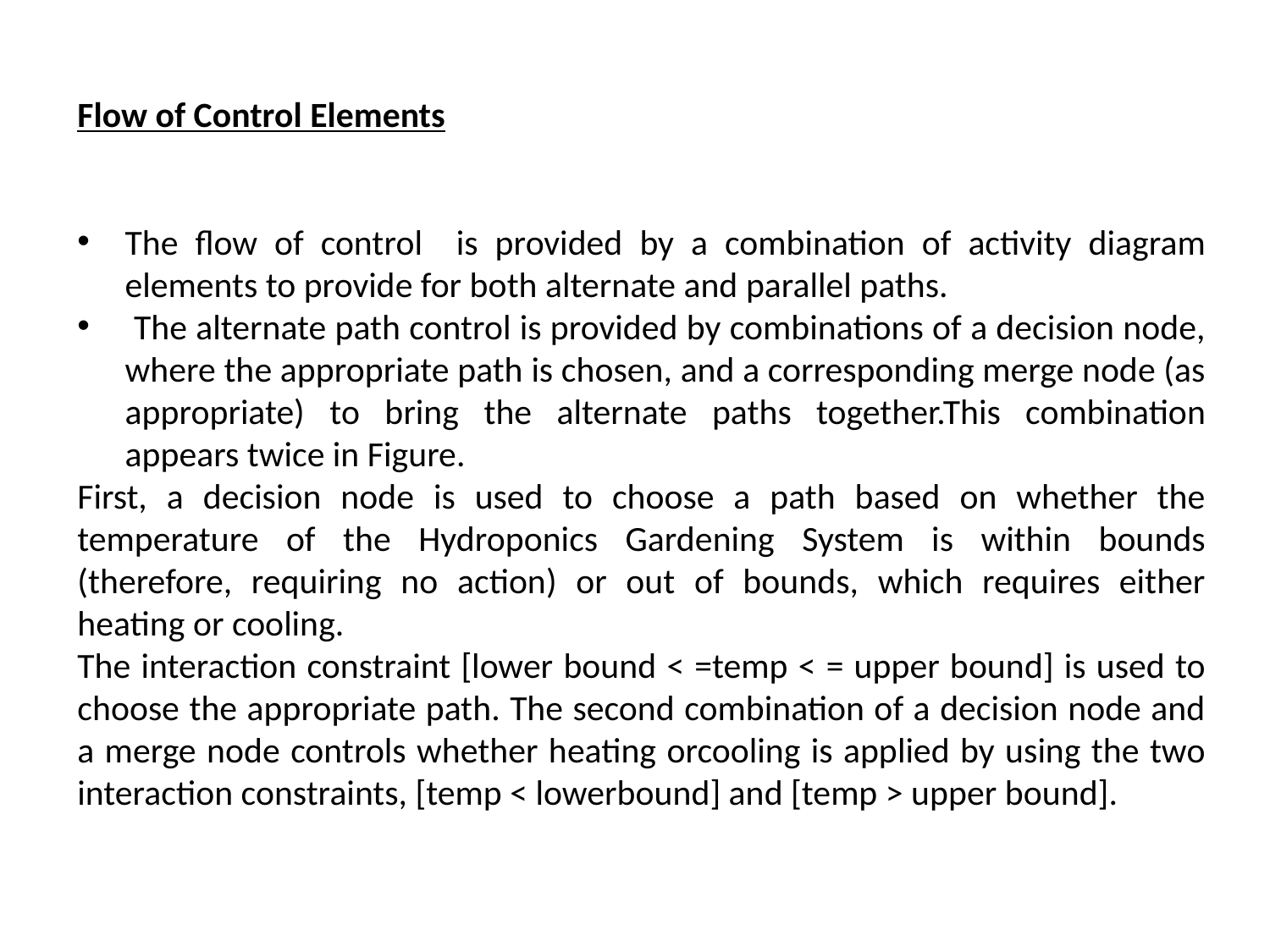

Flow of Control Elements

The flow of control  is provided by a combination of activity diagram elements to provide for both alternate and parallel paths.
 The alternate path control is provided by combinations of a decision node, where the appropriate path is chosen, and a corresponding merge node (as appropriate) to bring the alternate paths together.This combination appears twice in Figure.
First, a decision node is used to choose a path based on whether the temperature of the Hydroponics Gardening System is within bounds (therefore, requiring no action) or out of bounds, which requires either heating or cooling.
The interaction constraint [lower bound < =temp < = upper bound] is used to choose the appropriate path. The second combination of a decision node and a merge node controls whether heating orcooling is applied by using the two interaction constraints, [temp < lowerbound] and [temp > upper bound].